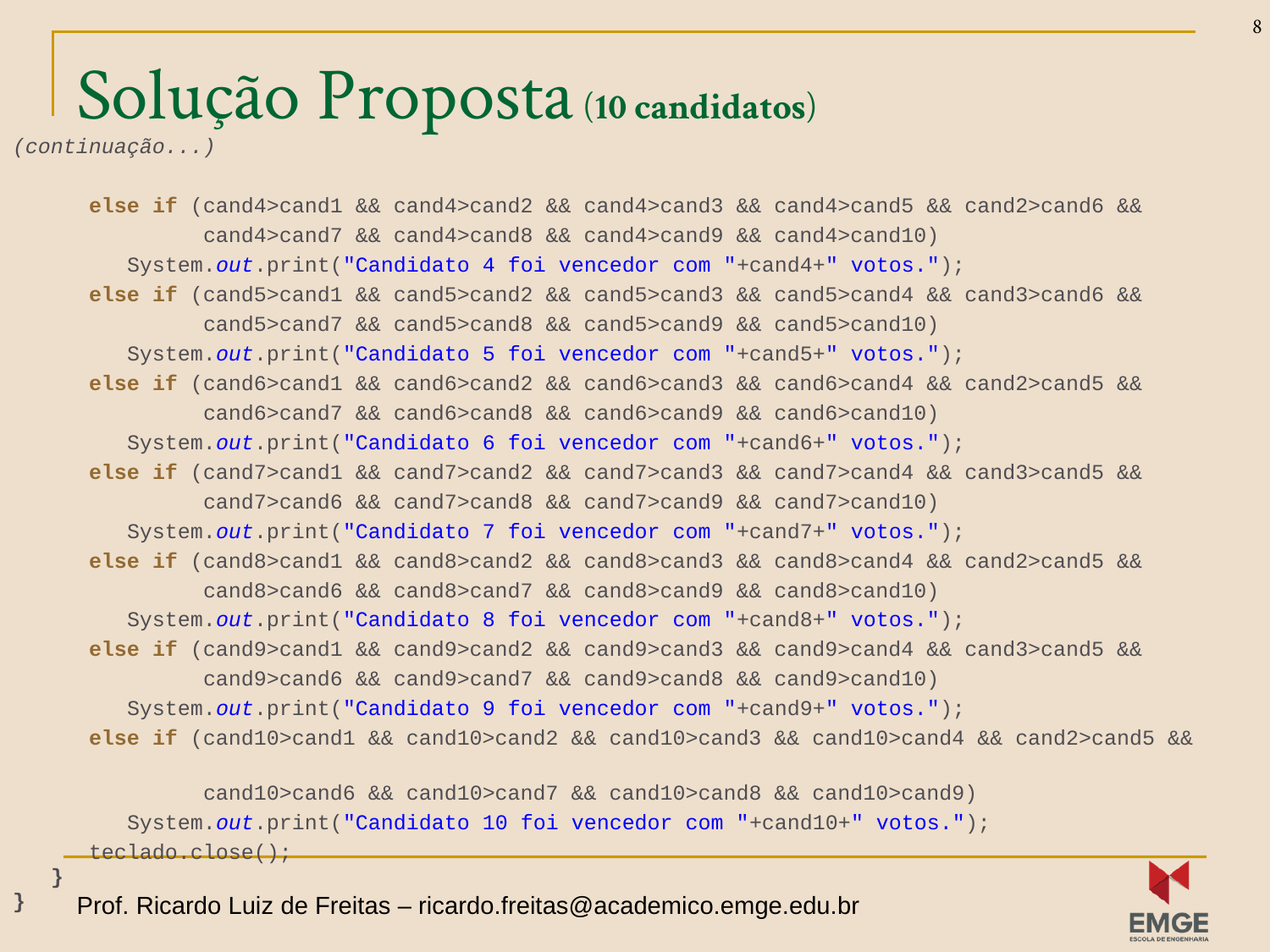

8
# Solução Proposta (10 candidatos)
(continuação...)

      else if (cand4>cand1 && cand4>cand2 && cand4>cand3 && cand4>cand5 && cand2>cand6 &&
               cand4>cand7 && cand4>cand8 && cand4>cand9 && cand4>cand10)
         System.out.print("Candidato 4 foi vencedor com "+cand4+" votos.");
      else if (cand5>cand1 && cand5>cand2 && cand5>cand3 && cand5>cand4 && cand3>cand6 &&
               cand5>cand7 && cand5>cand8 && cand5>cand9 && cand5>cand10)
         System.out.print("Candidato 5 foi vencedor com "+cand5+" votos.");
      else if (cand6>cand1 && cand6>cand2 && cand6>cand3 && cand6>cand4 && cand2>cand5 &&
               cand6>cand7 && cand6>cand8 && cand6>cand9 && cand6>cand10)
         System.out.print("Candidato 6 foi vencedor com "+cand6+" votos.");
      else if (cand7>cand1 && cand7>cand2 && cand7>cand3 && cand7>cand4 && cand3>cand5 &&
               cand7>cand6 && cand7>cand8 && cand7>cand9 && cand7>cand10)
         System.out.print("Candidato 7 foi vencedor com "+cand7+" votos.");
      else if (cand8>cand1 && cand8>cand2 && cand8>cand3 && cand8>cand4 && cand2>cand5 &&
               cand8>cand6 && cand8>cand7 && cand8>cand9 && cand8>cand10)
         System.out.print("Candidato 8 foi vencedor com "+cand8+" votos.");
      else if (cand9>cand1 && cand9>cand2 && cand9>cand3 && cand9>cand4 && cand3>cand5 &&
               cand9>cand6 && cand9>cand7 && cand9>cand8 && cand9>cand10)
         System.out.print("Candidato 9 foi vencedor com "+cand9+" votos.");
      else if (cand10>cand1 && cand10>cand2 && cand10>cand3 && cand10>cand4 && cand2>cand5 &&
               cand10>cand6 && cand10>cand7 && cand10>cand8 && cand10>cand9)
         System.out.print("Candidato 10 foi vencedor com "+cand10+" votos.");
      teclado.close();
   }
}